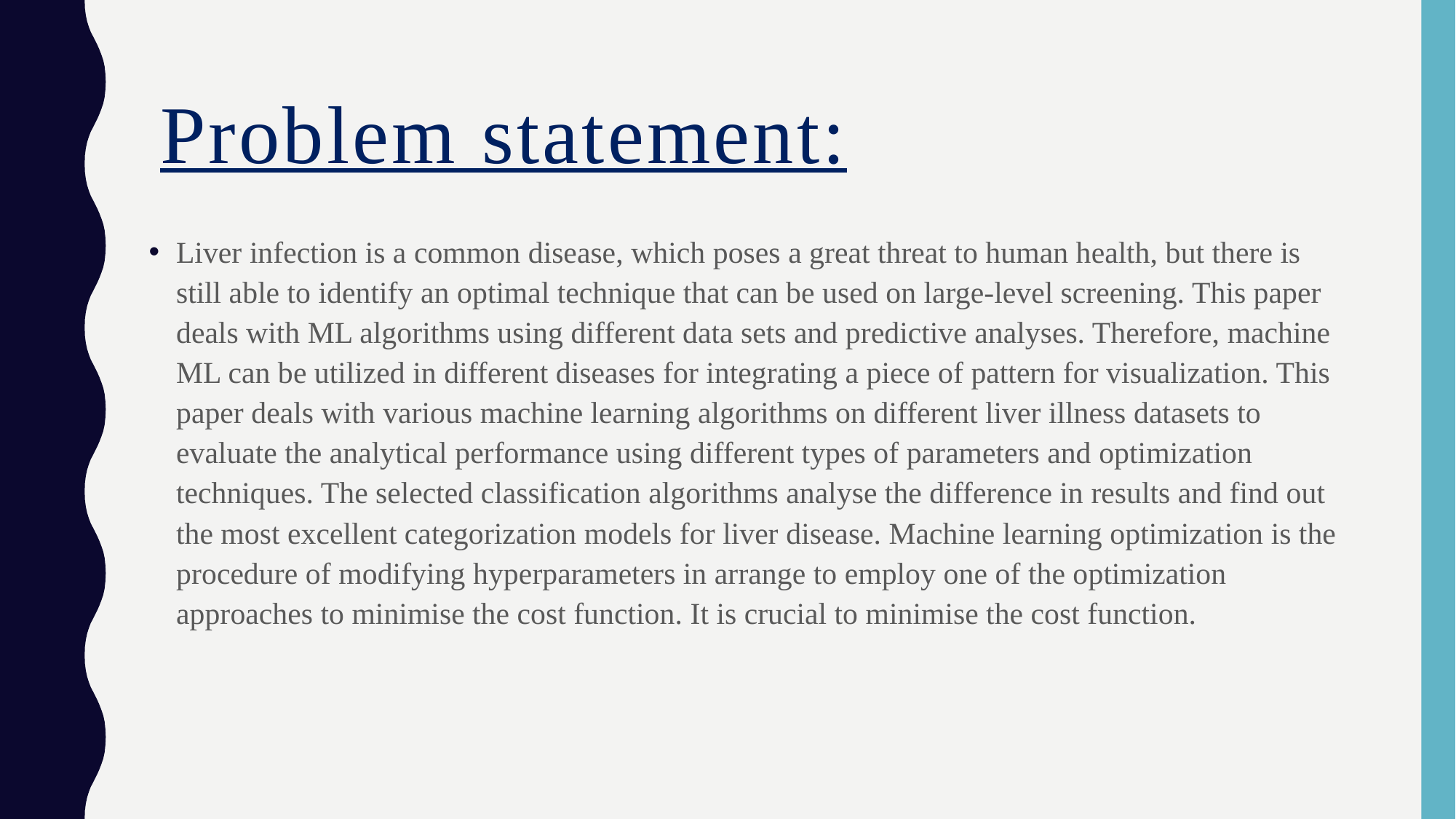

# Problem statement:
Liver infection is a common disease, which poses a great threat to human health, but there is still able to identify an optimal technique that can be used on large-level screening. This paper deals with ML algorithms using different data sets and predictive analyses. Therefore, machine ML can be utilized in different diseases for integrating a piece of pattern for visualization. This paper deals with various machine learning algorithms on different liver illness datasets to evaluate the analytical performance using different types of parameters and optimization techniques. The selected classification algorithms analyse the difference in results and find out the most excellent categorization models for liver disease. Machine learning optimization is the procedure of modifying hyperparameters in arrange to employ one of the optimization approaches to minimise the cost function. It is crucial to minimise the cost function.